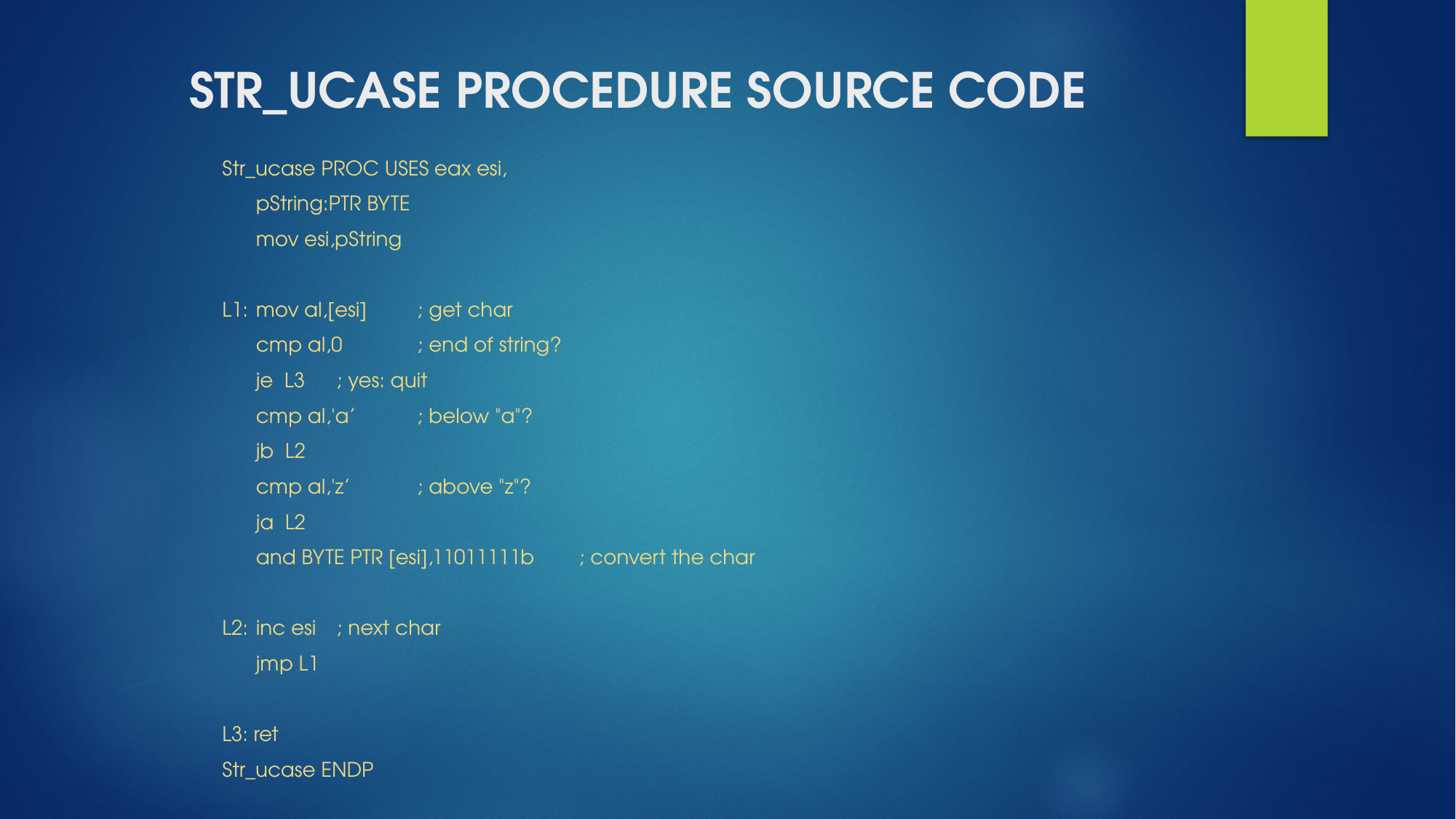

# Str_ucase Procedure Source Code
Str_ucase PROC USES eax esi,
	pString:PTR BYTE
	mov esi,pString

L1:	mov al,[esi]				; get char
	cmp al,0					; end of string?
	je  L3						; yes: quit
	cmp al,'a’					; below "a"?
	jb  L2
	cmp al,'z’					; above "z"?
	ja  L2
	and BYTE PTR [esi],11011111b	; convert the char

L2:	inc esi					; next char
	jmp L1

L3: ret
Str_ucase ENDP